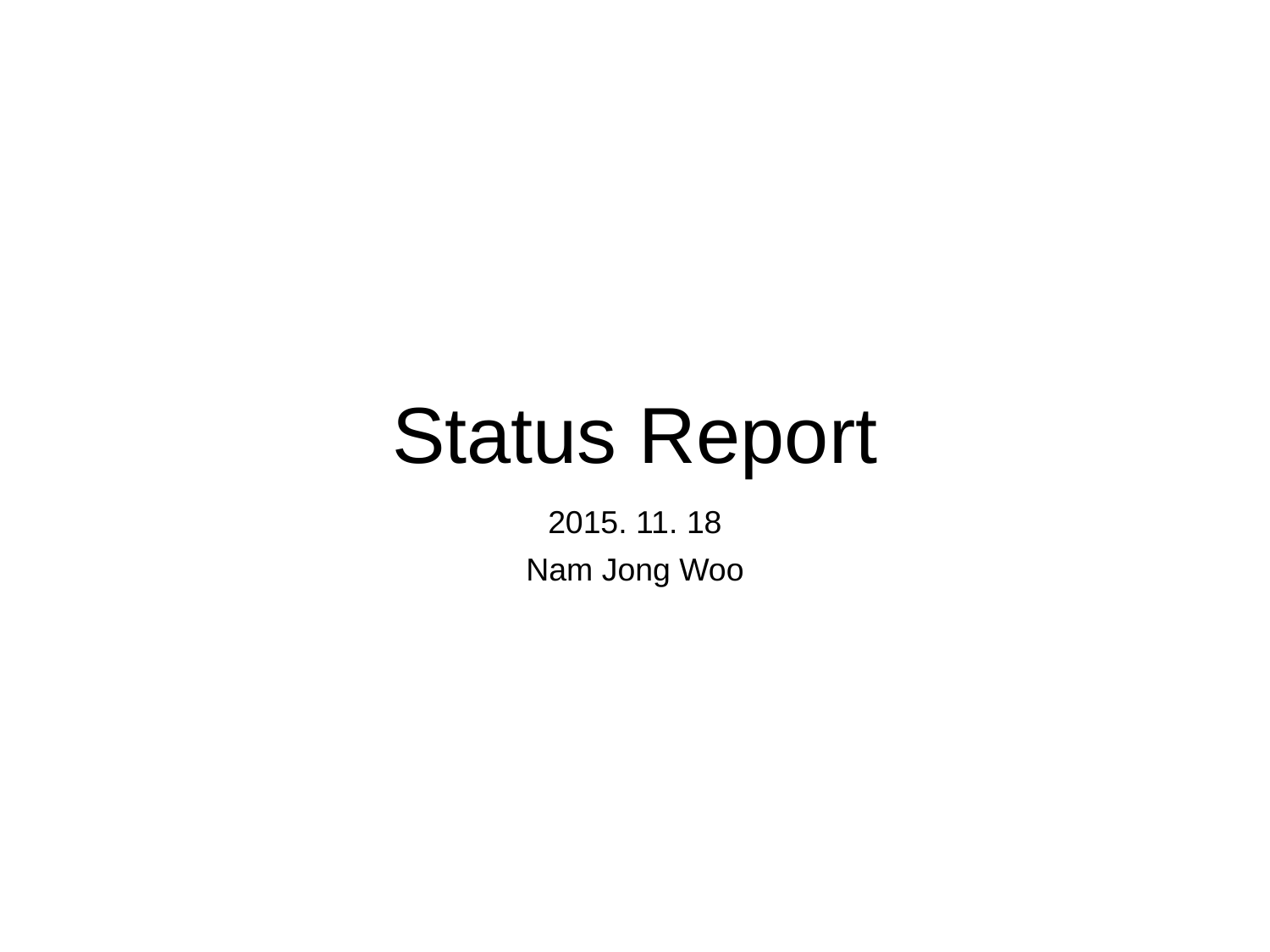

# Status Report
2015. 11. 18
Nam Jong Woo